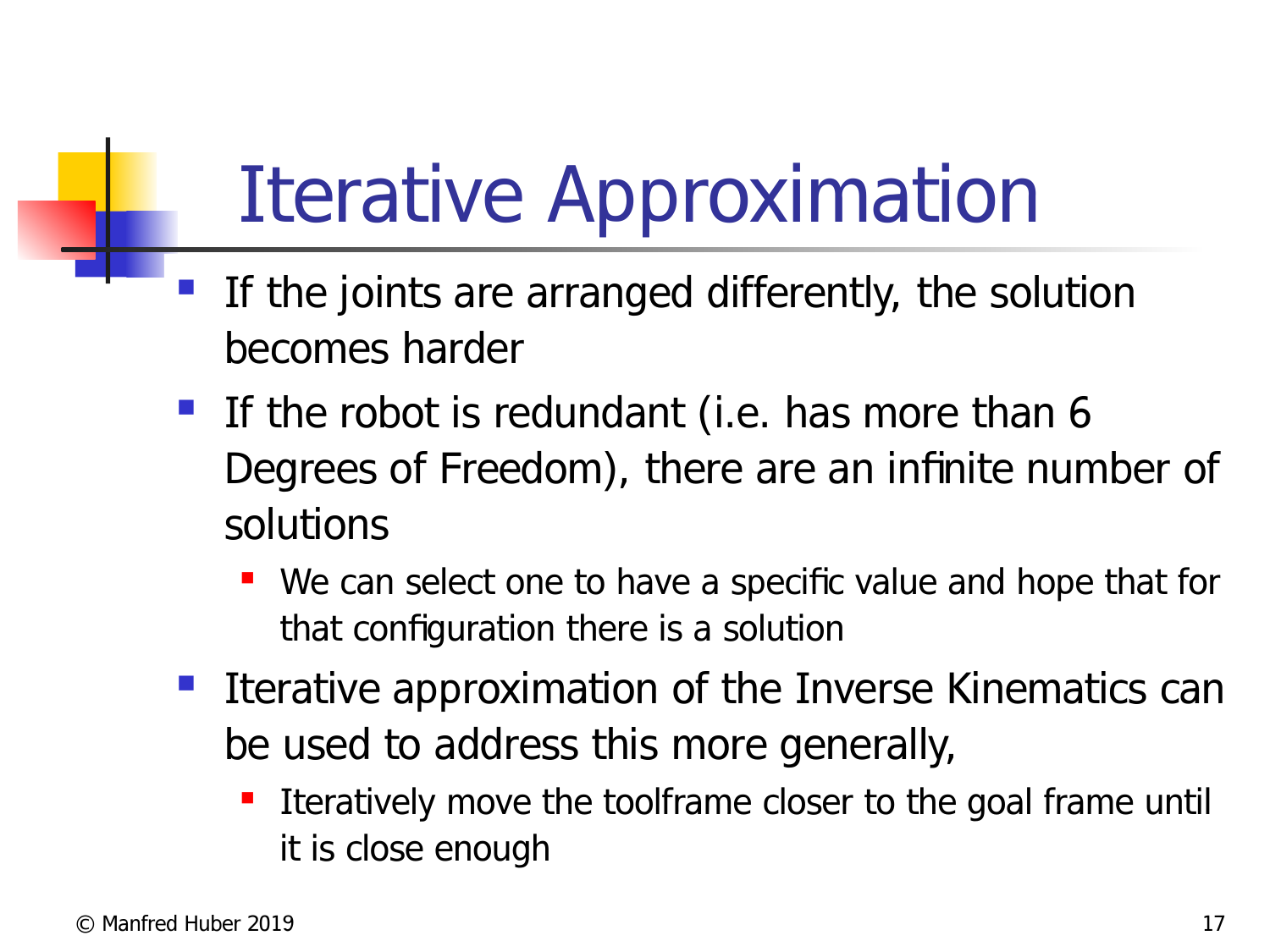

# Iterative Approximation
If the joints are arranged differently, the solution becomes harder
If the robot is redundant (i.e. has more than 6 Degrees of Freedom), there are an infinite number of solutions
We can select one to have a specific value and hope that for that configuration there is a solution
Iterative approximation of the Inverse Kinematics can be used to address this more generally,
Iteratively move the toolframe closer to the goal frame until it is close enough
© Manfred Huber 2019
17